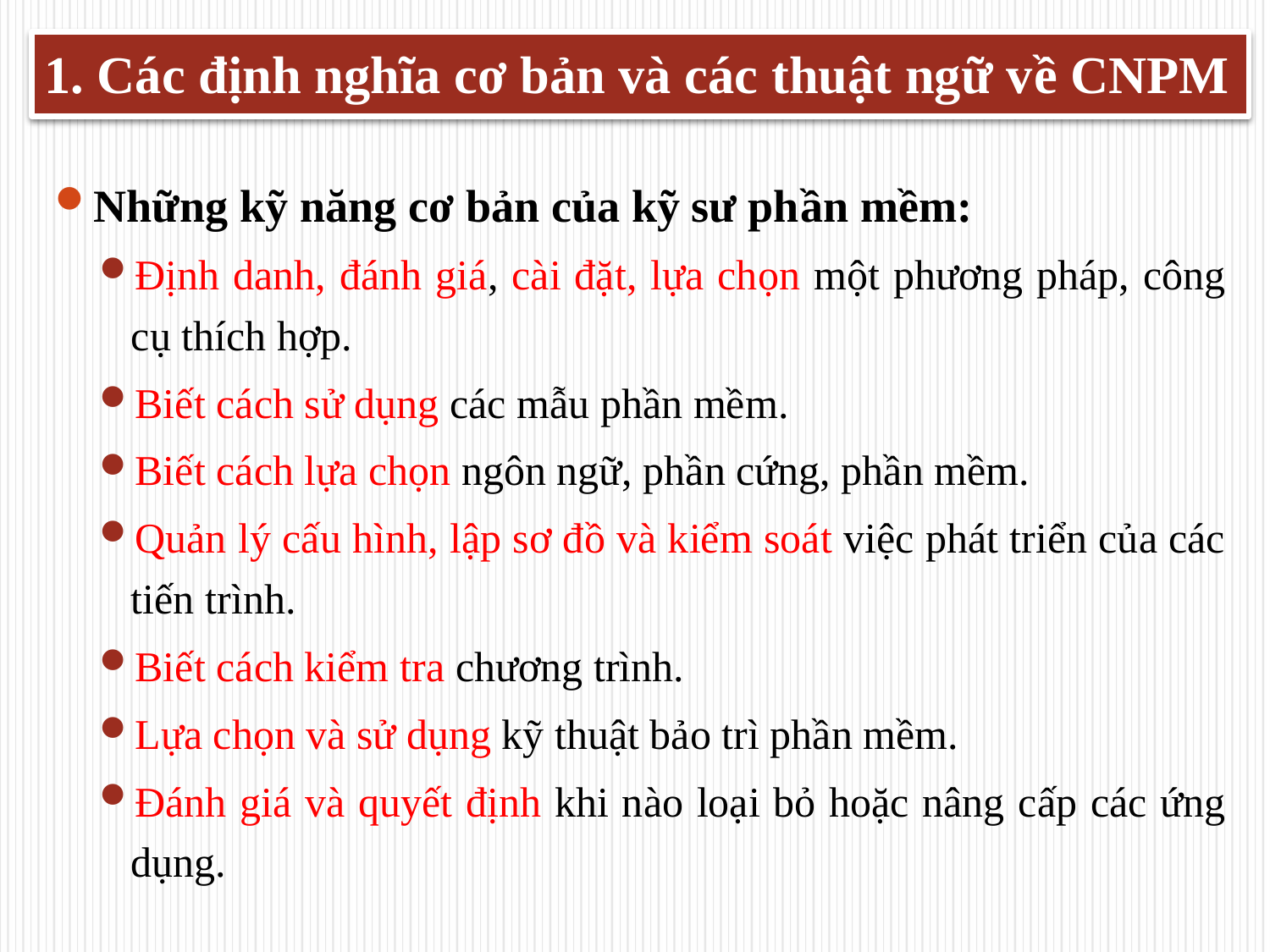

1. Các định nghĩa cơ bản và các thuật ngữ về CNPM
Những kỹ năng cơ bản của kỹ sư phần mềm:
Định danh, đánh giá, cài đặt, lựa chọn một phương pháp, công cụ thích hợp.
Biết cách sử dụng các mẫu phần mềm.
Biết cách lựa chọn ngôn ngữ, phần cứng, phần mềm.
Quản lý cấu hình, lập sơ đồ và kiểm soát việc phát triển của các tiến trình.
Biết cách kiểm tra chương trình.
Lựa chọn và sử dụng kỹ thuật bảo trì phần mềm.
Đánh giá và quyết định khi nào loại bỏ hoặc nâng cấp các ứng dụng.